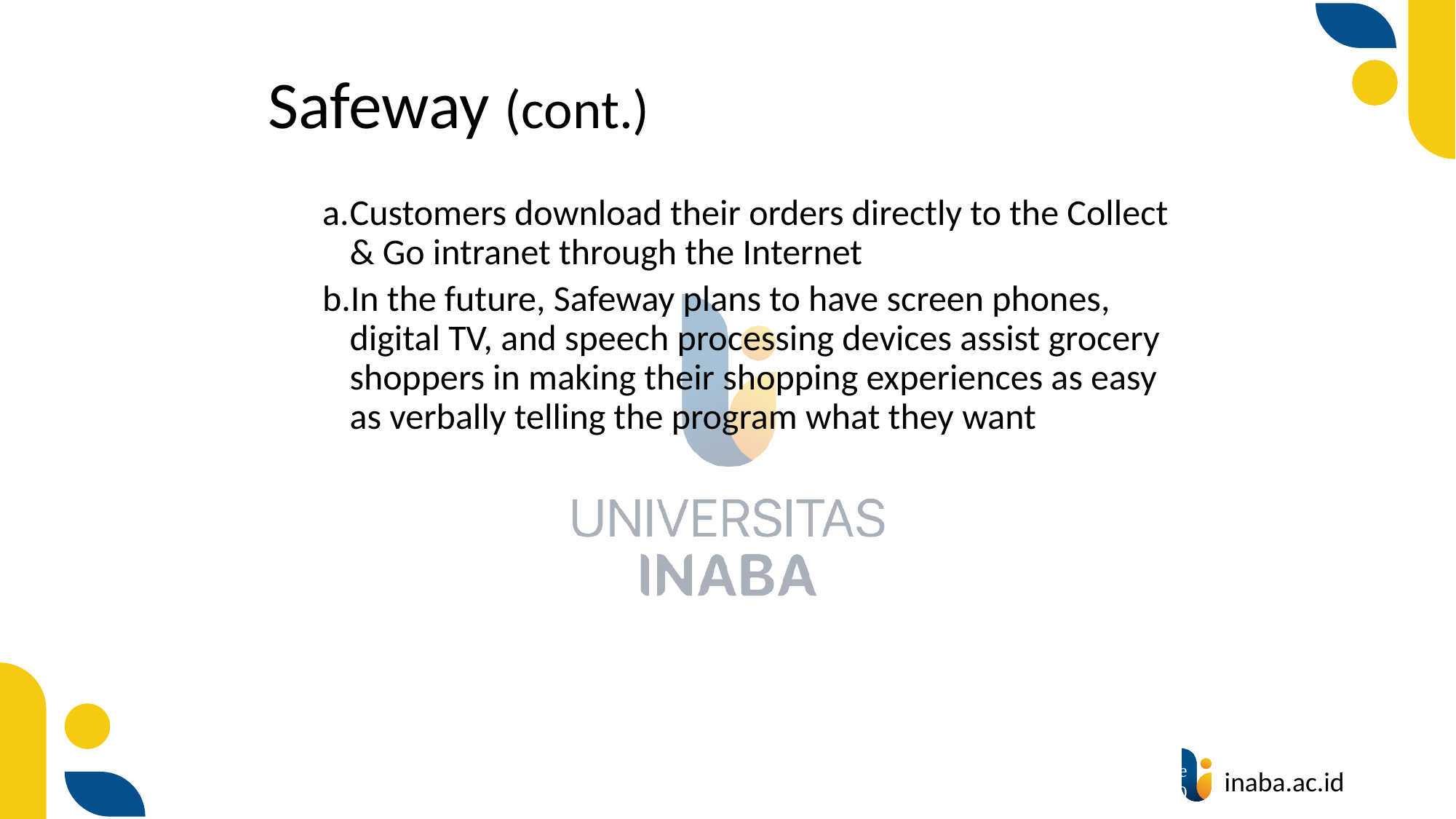

# Safeway (cont.)
Customers download their orders directly to the Collect & Go intranet through the Internet
In the future, Safeway plans to have screen phones, digital TV, and speech processing devices assist grocery shoppers in making their shopping experiences as easy as verbally telling the program what they want
84
© Prentice Hall 2020